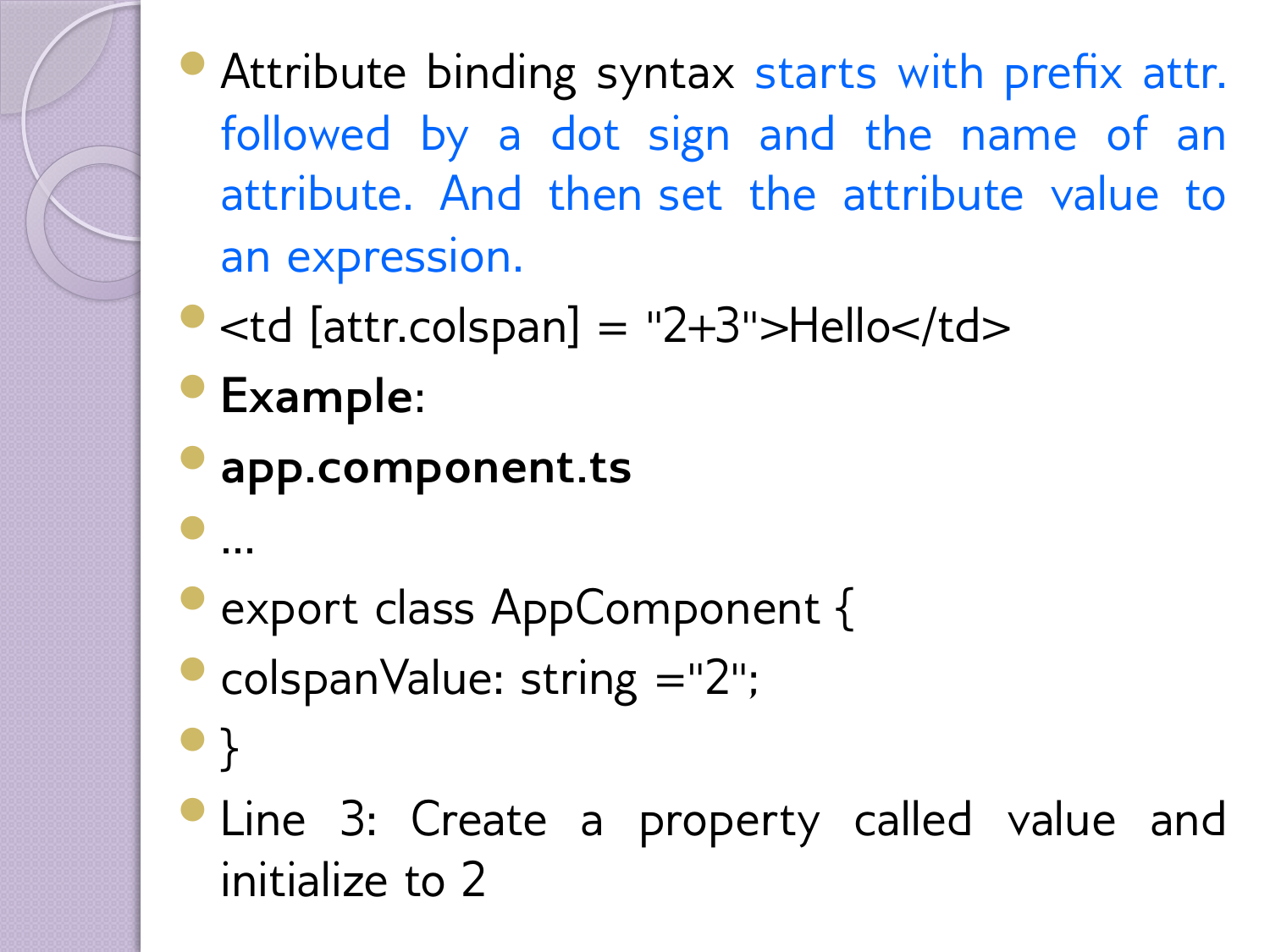

Attribute binding syntax starts with prefix attr. followed by a dot sign and the name of an attribute. And then set the attribute value to an expression.
<td [attr.colspan] = "2+3">Hello</td>
Example:
app.component.ts
...
export class AppComponent {
colspanValue: string ="2";
}
Line 3: Create a property called value and initialize to 2